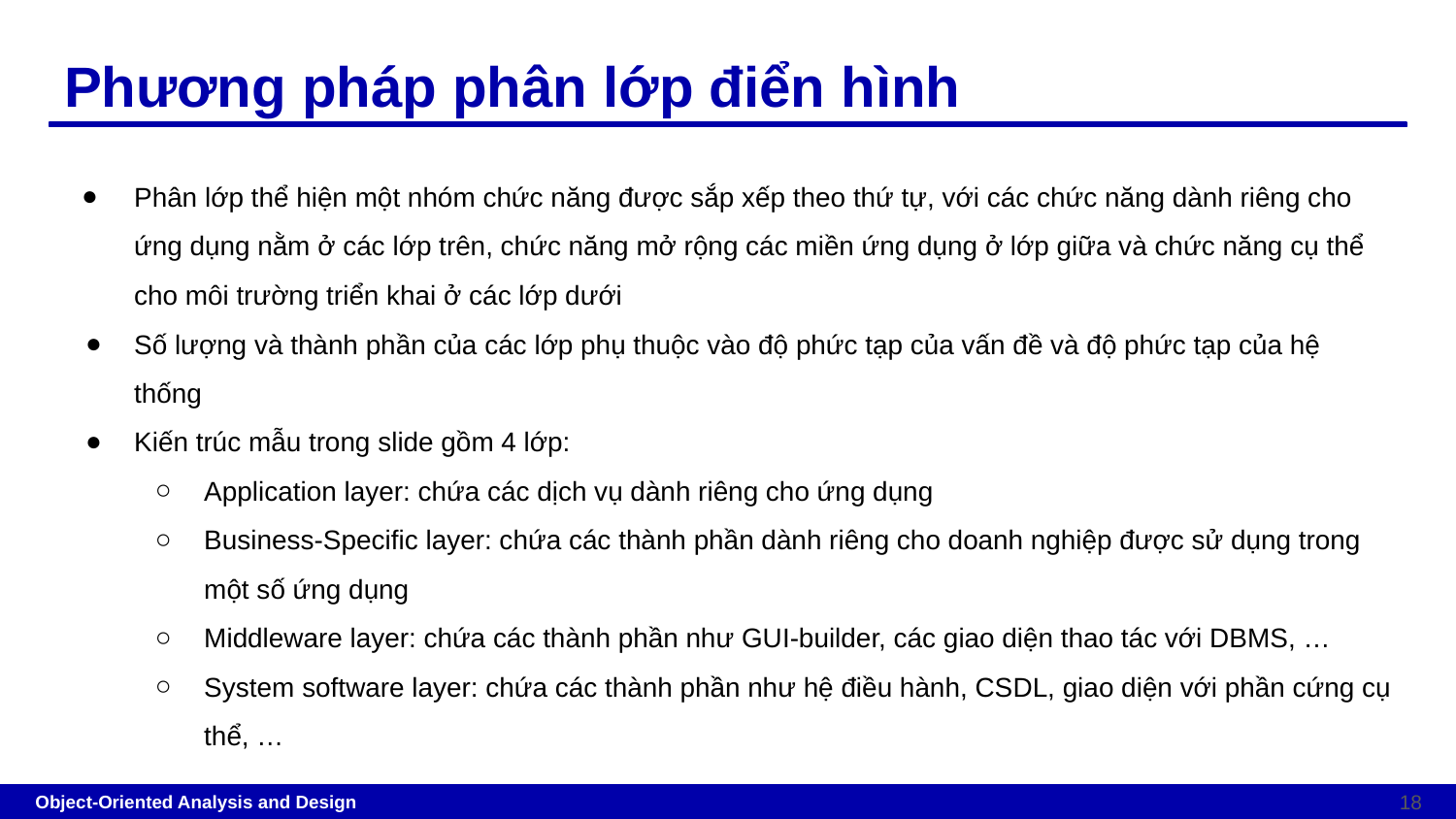

# Phương pháp phân lớp điển hình

Phân lớp thể hiện một nhóm chức năng được sắp xếp theo thứ tự, với các chức năng dành riêng cho ứng dụng nằm ở các lớp trên, chức năng mở rộng các miền ứng dụng ở lớp giữa và chức năng cụ thể cho môi trường triển khai ở các lớp dưới
Số lượng và thành phần của các lớp phụ thuộc vào độ phức tạp của vấn đề và độ phức tạp của hệ thống
Kiến trúc mẫu trong slide gồm 4 lớp:
Application layer: chứa các dịch vụ dành riêng cho ứng dụng
Business-Specific layer: chứa các thành phần dành riêng cho doanh nghiệp được sử dụng trong một số ứng dụng
Middleware layer: chứa các thành phần như GUI-builder, các giao diện thao tác với DBMS, …
System software layer: chứa các thành phần như hệ điều hành, CSDL, giao diện với phần cứng cụ thể, …
18
Object-Oriented Analysis and Design